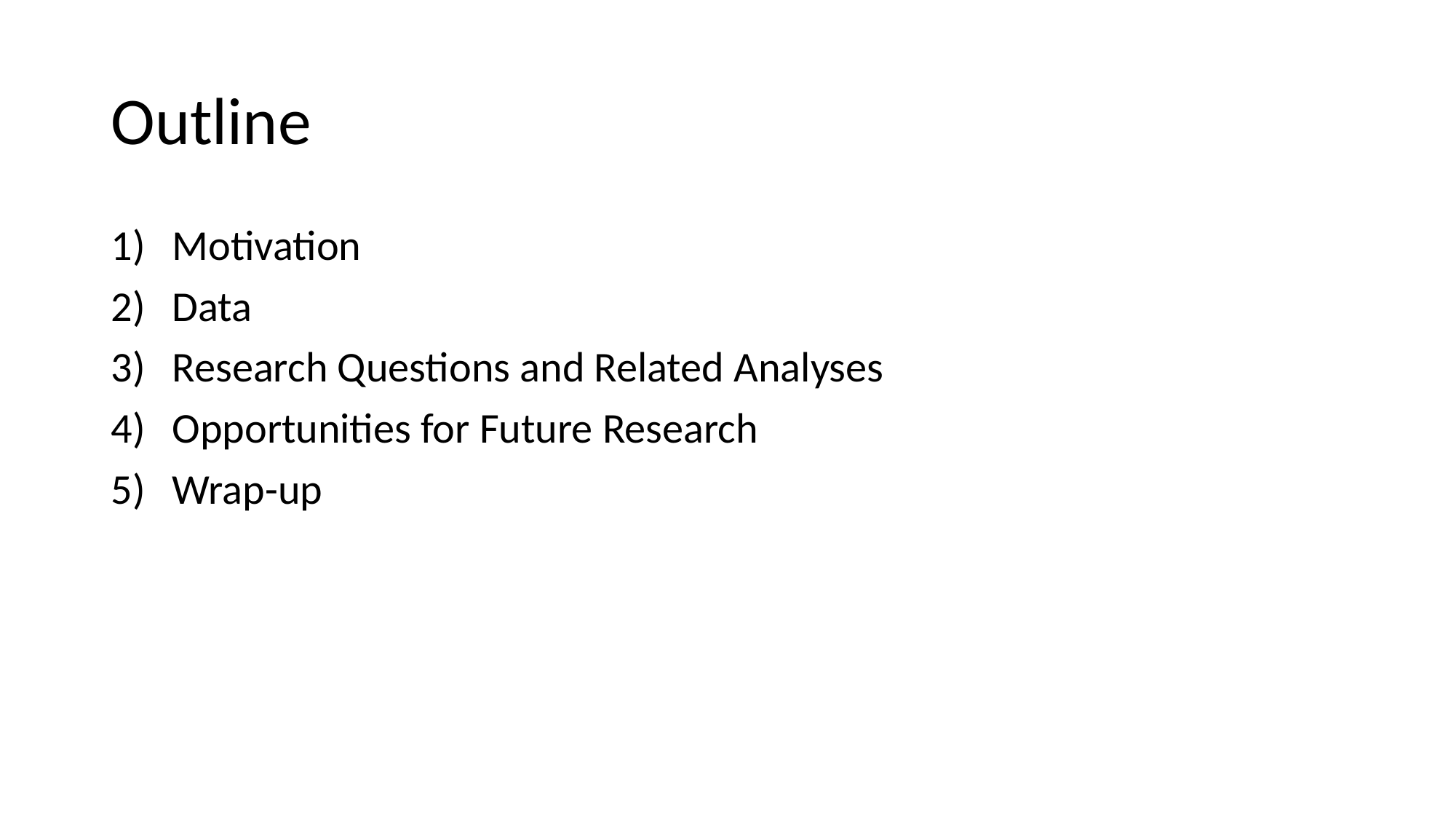

# Outline
Motivation
Data
Research Questions and Related Analyses
Opportunities for Future Research
Wrap-up